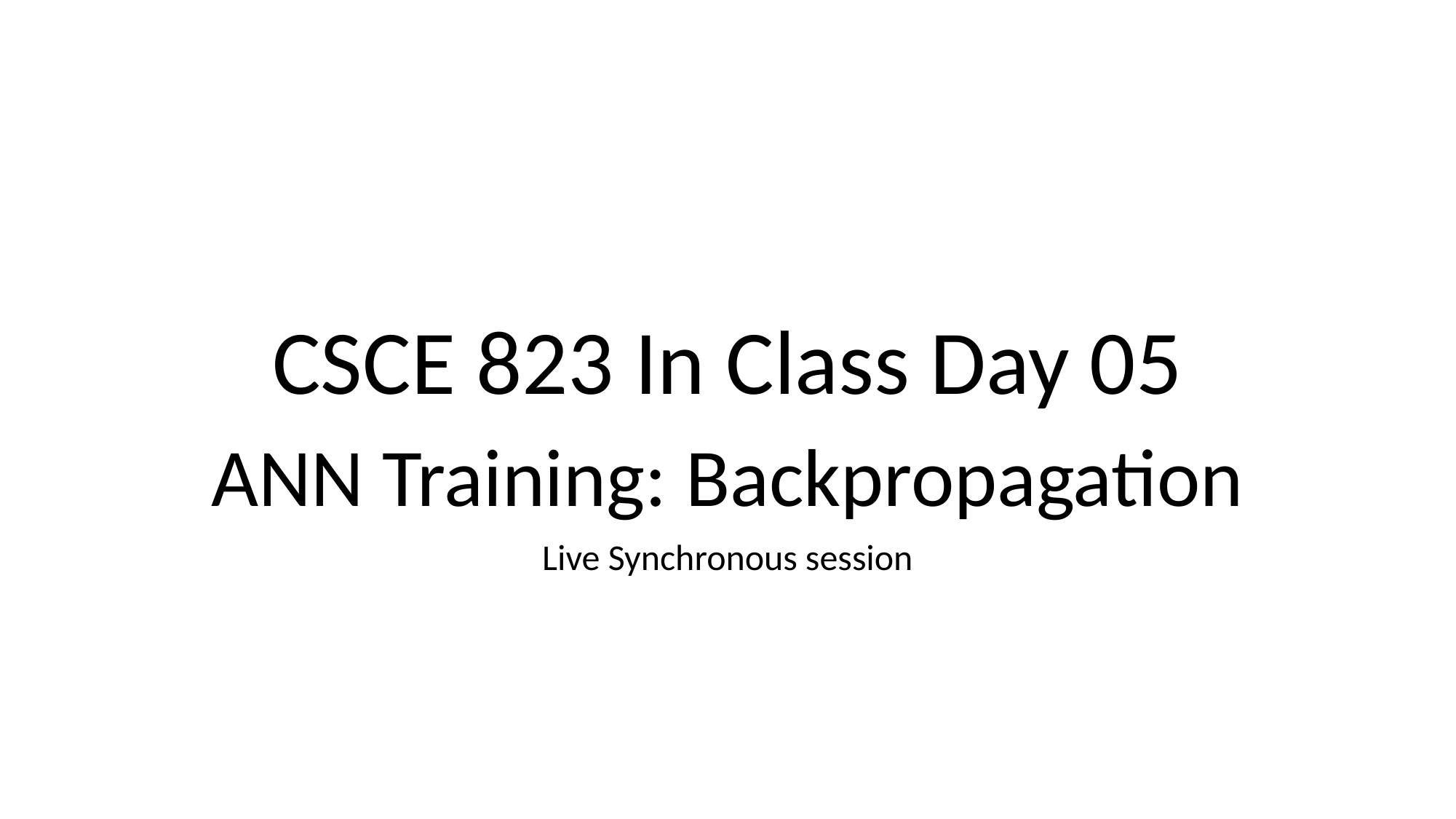

# CSCE 823 In Class Day 05
ANN Training: Backpropagation
Live Synchronous session